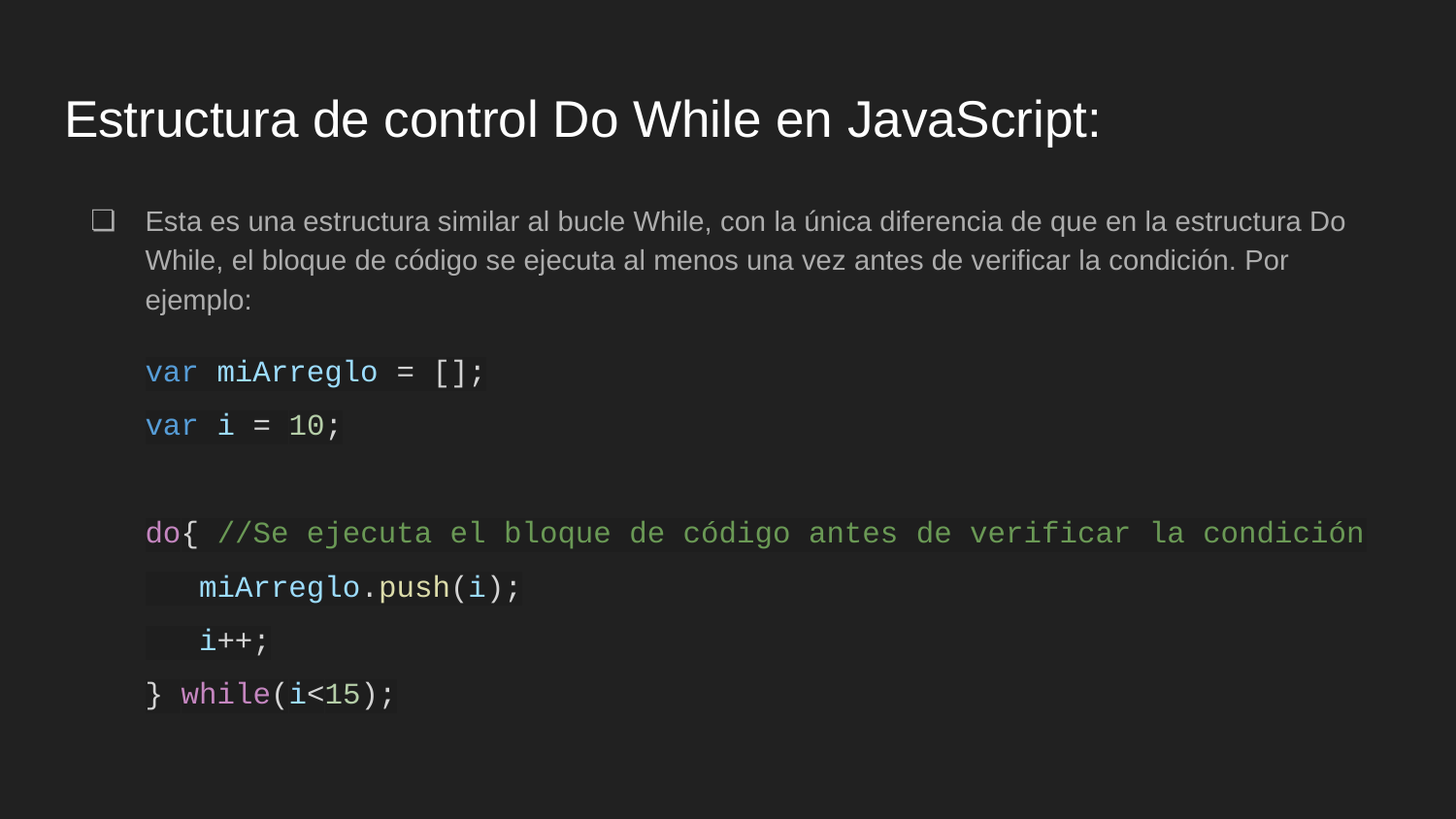

# Estructura de control Do While en JavaScript:
Esta es una estructura similar al bucle While, con la única diferencia de que en la estructura Do While, el bloque de código se ejecuta al menos una vez antes de verificar la condición. Por ejemplo:
var miArreglo = [];
var i = 10;

do{ //Se ejecuta el bloque de código antes de verificar la condición
   miArreglo.push(i);
   i++;
} while(i<15);